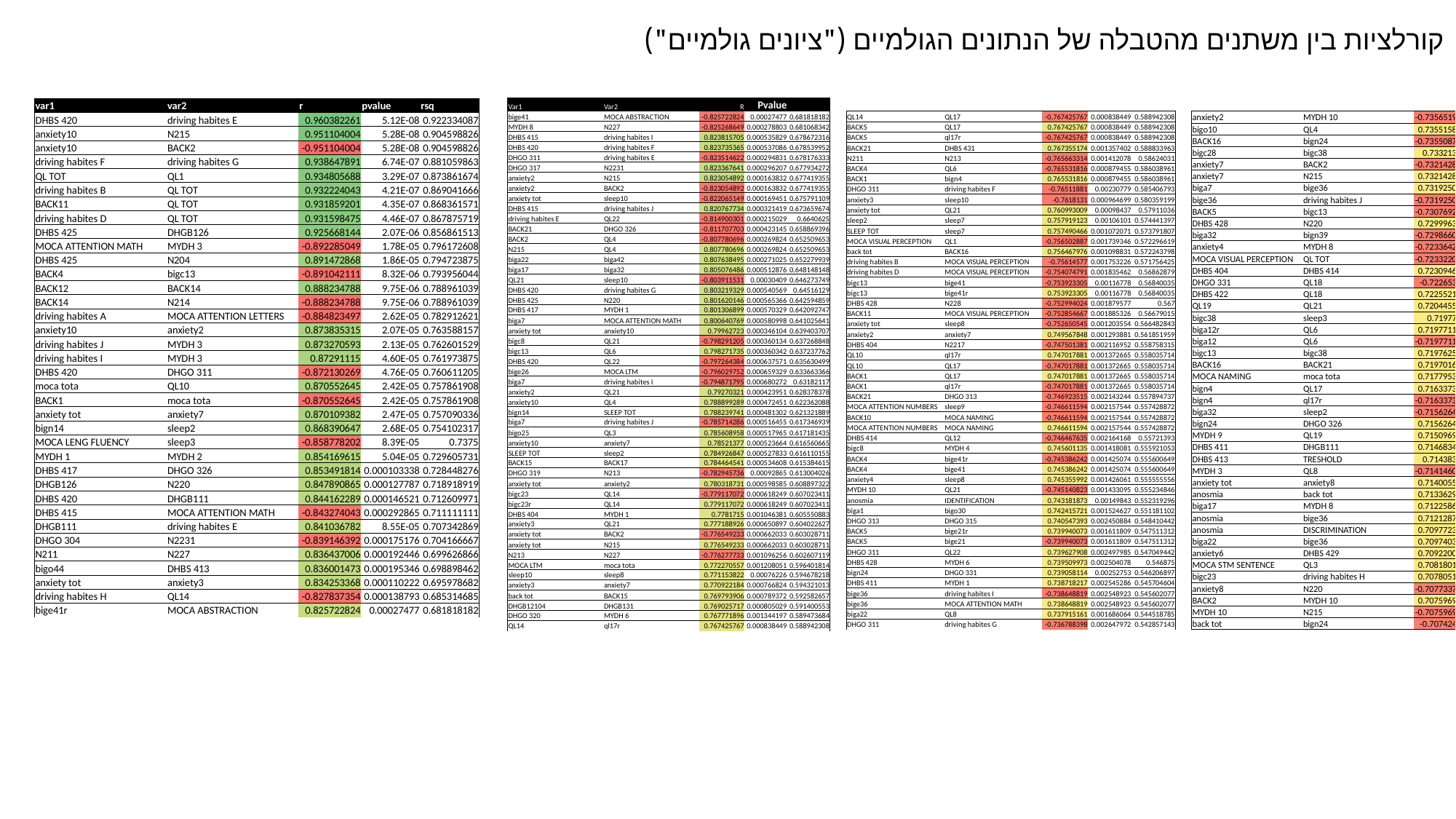

קורלציות בין משתנים מהטבלה של הנתונים הגולמיים ("ציונים גולמיים")
| Var1 | Var2 | R | Pvalue | Rsq |
| --- | --- | --- | --- | --- |
| bige41 | MOCA ABSTRACTION | -0.825722824 | 0.00027477 | 0.681818182 |
| MYDH 8 | N227 | -0.825268649 | 0.000278803 | 0.681068342 |
| DHBS 415 | driving habites I | 0.823815705 | 0.000535829 | 0.678672316 |
| DHBS 420 | driving habites F | 0.823735365 | 0.000537086 | 0.678539952 |
| DHGO 311 | driving habites E | -0.823514622 | 0.000294831 | 0.678176333 |
| DHGO 317 | N2231 | 0.823367641 | 0.000296207 | 0.677934272 |
| anxiety2 | N215 | 0.823054892 | 0.000163832 | 0.677419355 |
| anxiety2 | BACK2 | -0.823054892 | 0.000163832 | 0.677419355 |
| anxiety tot | sleep10 | -0.822065149 | 0.000169451 | 0.675791109 |
| DHBS 415 | driving habites J | 0.820767734 | 0.000321419 | 0.673659674 |
| driving habites E | QL22 | -0.814900301 | 0.000215029 | 0.6640625 |
| BACK21 | DHGO 326 | -0.811707703 | 0.000423145 | 0.658869396 |
| BACK2 | QL4 | -0.807780696 | 0.000269824 | 0.652509653 |
| N215 | QL4 | 0.807780696 | 0.000269824 | 0.652509653 |
| biga22 | biga42 | 0.807638495 | 0.000271025 | 0.652279939 |
| biga17 | biga32 | 0.805076486 | 0.000512876 | 0.648148148 |
| QL21 | sleep10 | -0.803911531 | 0.00030409 | 0.646273749 |
| DHBS 420 | driving habites G | 0.803219329 | 0.000540569 | 0.64516129 |
| DHBS 425 | N220 | 0.801620146 | 0.000565366 | 0.642594859 |
| DHBS 417 | MYDH 1 | 0.801306899 | 0.000570329 | 0.642092747 |
| biga7 | MOCA ATTENTION MATH | 0.800640769 | 0.000580998 | 0.641025641 |
| anxiety tot | anxiety10 | 0.79962723 | 0.000346104 | 0.639403707 |
| bigc8 | QL21 | -0.798291205 | 0.000360134 | 0.637268848 |
| bigc13 | QL6 | 0.798271735 | 0.000360342 | 0.637237762 |
| DHBS 420 | QL22 | -0.797264384 | 0.000637571 | 0.635630499 |
| bige26 | MOCA LTM | -0.796029752 | 0.000659329 | 0.633663366 |
| biga7 | driving habites I | -0.794871795 | 0.000680272 | 0.63182117 |
| anxiety2 | QL21 | 0.79270321 | 0.000423951 | 0.628378378 |
| anxiety10 | QL4 | 0.788899289 | 0.000472451 | 0.622362088 |
| bign14 | SLEEP TOT | 0.788239741 | 0.000481302 | 0.621321889 |
| biga7 | driving habites J | -0.785714286 | 0.000516455 | 0.617346939 |
| bigo25 | QL3 | 0.785608958 | 0.000517965 | 0.617181435 |
| anxiety10 | anxiety7 | 0.78521377 | 0.000523664 | 0.616560665 |
| SLEEP TOT | sleep2 | 0.784926847 | 0.000527833 | 0.616110155 |
| BACK15 | BACK17 | 0.784464541 | 0.000534608 | 0.615384615 |
| DHGO 319 | N213 | -0.782945736 | 0.00092865 | 0.613004026 |
| anxiety tot | anxiety2 | 0.780318731 | 0.000598585 | 0.608897322 |
| bigc23 | QL14 | -0.779117072 | 0.000618249 | 0.607023411 |
| bigc23r | QL14 | 0.779117072 | 0.000618249 | 0.607023411 |
| DHBS 404 | MYDH 1 | 0.7781715 | 0.001046381 | 0.605550883 |
| anxiety3 | QL21 | 0.777188926 | 0.000650897 | 0.604022627 |
| anxiety tot | BACK2 | -0.776549233 | 0.000662033 | 0.603028711 |
| anxiety tot | N215 | 0.776549233 | 0.000662033 | 0.603028711 |
| N213 | N227 | -0.776277733 | 0.001096256 | 0.602607119 |
| MOCA LTM | moca tota | 0.772270557 | 0.001208051 | 0.596401814 |
| sleep10 | sleep8 | 0.771153822 | 0.00076226 | 0.594678218 |
| anxiety3 | anxiety7 | 0.770922184 | 0.000766824 | 0.594321013 |
| back tot | BACK15 | 0.769793906 | 0.000789372 | 0.592582657 |
| DHGB12104 | DHGB131 | 0.769025717 | 0.000805029 | 0.591400553 |
| DHGO 320 | MYDH 6 | 0.767771896 | 0.001344197 | 0.589473684 |
| QL14 | ql17r | 0.767425767 | 0.000838449 | 0.588942308 |
| var1 | var2 | r | pvalue | rsq |
| --- | --- | --- | --- | --- |
| DHBS 420 | driving habites E | 0.960382261 | 5.12E-08 | 0.922334087 |
| anxiety10 | N215 | 0.951104004 | 5.28E-08 | 0.904598826 |
| anxiety10 | BACK2 | -0.951104004 | 5.28E-08 | 0.904598826 |
| driving habites F | driving habites G | 0.938647891 | 6.74E-07 | 0.881059863 |
| QL TOT | QL1 | 0.934805688 | 3.29E-07 | 0.873861674 |
| driving habites B | QL TOT | 0.932224043 | 4.21E-07 | 0.869041666 |
| BACK11 | QL TOT | 0.931859201 | 4.35E-07 | 0.868361571 |
| driving habites D | QL TOT | 0.931598475 | 4.46E-07 | 0.867875719 |
| DHBS 425 | DHGB126 | 0.925668144 | 2.07E-06 | 0.856861513 |
| MOCA ATTENTION MATH | MYDH 3 | -0.892285049 | 1.78E-05 | 0.796172608 |
| DHBS 425 | N204 | 0.891472868 | 1.86E-05 | 0.794723875 |
| BACK4 | bigc13 | -0.891042111 | 8.32E-06 | 0.793956044 |
| BACK12 | BACK14 | 0.888234788 | 9.75E-06 | 0.788961039 |
| BACK14 | N214 | -0.888234788 | 9.75E-06 | 0.788961039 |
| driving habites A | MOCA ATTENTION LETTERS | -0.884823497 | 2.62E-05 | 0.782912621 |
| anxiety10 | anxiety2 | 0.873835315 | 2.07E-05 | 0.763588157 |
| driving habites J | MYDH 3 | 0.873270593 | 2.13E-05 | 0.762601529 |
| driving habites I | MYDH 3 | 0.87291115 | 4.60E-05 | 0.761973875 |
| DHBS 420 | DHGO 311 | -0.872130269 | 4.76E-05 | 0.760611205 |
| moca tota | QL10 | 0.870552645 | 2.42E-05 | 0.757861908 |
| BACK1 | moca tota | -0.870552645 | 2.42E-05 | 0.757861908 |
| anxiety tot | anxiety7 | 0.870109382 | 2.47E-05 | 0.757090336 |
| bign14 | sleep2 | 0.868390647 | 2.68E-05 | 0.754102317 |
| MOCA LENG FLUENCY | sleep3 | -0.858778202 | 8.39E-05 | 0.7375 |
| MYDH 1 | MYDH 2 | 0.854169615 | 5.04E-05 | 0.729605731 |
| DHBS 417 | DHGO 326 | 0.853491814 | 0.000103338 | 0.728448276 |
| DHGB126 | N220 | 0.847890865 | 0.000127787 | 0.718918919 |
| DHBS 420 | DHGB111 | 0.844162289 | 0.000146521 | 0.712609971 |
| DHBS 415 | MOCA ATTENTION MATH | -0.843274043 | 0.000292865 | 0.711111111 |
| DHGB111 | driving habites E | 0.841036782 | 8.55E-05 | 0.707342869 |
| DHGO 304 | N2231 | -0.839146392 | 0.000175176 | 0.704166667 |
| N211 | N227 | 0.836437006 | 0.000192446 | 0.699626866 |
| bigo44 | DHBS 413 | 0.836001473 | 0.000195346 | 0.698898462 |
| anxiety tot | anxiety3 | 0.834253368 | 0.000110222 | 0.695978682 |
| driving habites H | QL14 | -0.827837354 | 0.000138793 | 0.685314685 |
| bige41r | MOCA ABSTRACTION | 0.825722824 | 0.00027477 | 0.681818182 |
| QL14 | QL17 | -0.767425767 | 0.000838449 | 0.588942308 |
| --- | --- | --- | --- | --- |
| BACK5 | QL17 | 0.767425767 | 0.000838449 | 0.588942308 |
| BACK5 | ql17r | -0.767425767 | 0.000838449 | 0.588942308 |
| BACK21 | DHBS 431 | 0.767355174 | 0.001357402 | 0.588833963 |
| N211 | N213 | -0.765663314 | 0.001412078 | 0.58624031 |
| BACK4 | QL6 | -0.765531816 | 0.000879455 | 0.586038961 |
| BACK1 | bign4 | 0.765531816 | 0.000879455 | 0.586038961 |
| DHGO 311 | driving habites F | -0.76511881 | 0.00230779 | 0.585406793 |
| anxiety3 | sleep10 | -0.7618131 | 0.000964699 | 0.580359199 |
| anxiety tot | QL21 | 0.760993009 | 0.00098437 | 0.57911036 |
| sleep2 | sleep7 | 0.757919123 | 0.00106101 | 0.574441397 |
| SLEEP TOT | sleep7 | 0.757490466 | 0.001072071 | 0.573791807 |
| MOCA VISUAL PERCEPTION | QL1 | -0.756502887 | 0.001739346 | 0.572296619 |
| back tot | BACK16 | 0.756467976 | 0.001098831 | 0.572243798 |
| driving habites B | MOCA VISUAL PERCEPTION | -0.75614577 | 0.001753226 | 0.571756425 |
| driving habites D | MOCA VISUAL PERCEPTION | -0.754074791 | 0.001835462 | 0.56862879 |
| bigc13 | bige41 | -0.753923305 | 0.00116778 | 0.56840035 |
| bigc13 | bige41r | 0.753923305 | 0.00116778 | 0.56840035 |
| DHBS 428 | N228 | -0.752994024 | 0.001879577 | 0.567 |
| BACK11 | MOCA VISUAL PERCEPTION | -0.752854667 | 0.001885326 | 0.56679015 |
| anxiety tot | sleep8 | -0.752650545 | 0.001203554 | 0.566482843 |
| anxiety2 | anxiety7 | 0.749567848 | 0.001293881 | 0.561851959 |
| DHBS 404 | N2217 | -0.747501381 | 0.002116952 | 0.558758315 |
| QL10 | ql17r | 0.747017881 | 0.001372665 | 0.558035714 |
| QL10 | QL17 | -0.747017881 | 0.001372665 | 0.558035714 |
| BACK1 | QL17 | 0.747017881 | 0.001372665 | 0.558035714 |
| BACK1 | ql17r | -0.747017881 | 0.001372665 | 0.558035714 |
| BACK21 | DHGO 313 | -0.746923515 | 0.002143244 | 0.557894737 |
| MOCA ATTENTION NUMBERS | sleep9 | -0.746611594 | 0.002157544 | 0.557428872 |
| BACK10 | MOCA NAMING | -0.746611594 | 0.002157544 | 0.557428872 |
| MOCA ATTENTION NUMBERS | MOCA NAMING | 0.746611594 | 0.002157544 | 0.557428872 |
| DHBS 414 | QL12 | -0.746467635 | 0.002164168 | 0.55721393 |
| bigc8 | MYDH 4 | 0.745601135 | 0.001418081 | 0.555921053 |
| BACK4 | bige41r | -0.745386242 | 0.001425074 | 0.555600649 |
| BACK4 | bige41 | 0.745386242 | 0.001425074 | 0.555600649 |
| anxiety4 | sleep8 | 0.745355992 | 0.001426061 | 0.555555556 |
| MYDH 10 | QL21 | -0.745140823 | 0.001433095 | 0.555234846 |
| anosmia | IDENTIFICATION | 0.743181873 | 0.00149843 | 0.552319296 |
| biga1 | bigo30 | 0.742415721 | 0.001524627 | 0.551181102 |
| DHGO 313 | DHGO 315 | 0.740547393 | 0.002450884 | 0.548410442 |
| BACK5 | bige21r | 0.739940073 | 0.001611809 | 0.547511312 |
| BACK5 | bige21 | -0.739940073 | 0.001611809 | 0.547511312 |
| DHGO 311 | QL22 | 0.739627908 | 0.002497985 | 0.547049442 |
| DHBS 428 | MYDH 6 | 0.739509973 | 0.002504078 | 0.546875 |
| bign24 | DHGO 331 | 0.739058114 | 0.00252753 | 0.546206897 |
| DHBS 411 | MYDH 1 | 0.738718217 | 0.002545286 | 0.545704604 |
| bige36 | driving habites I | -0.738648819 | 0.002548923 | 0.545602077 |
| bige36 | MOCA ATTENTION MATH | 0.738648819 | 0.002548923 | 0.545602077 |
| biga22 | QL8 | 0.737915161 | 0.001686064 | 0.544518785 |
| DHGO 311 | driving habites G | -0.736788398 | 0.002647972 | 0.542857143 |
| anxiety2 | MYDH 10 | -0.735651983 | 0.001772289 | 0.54118384 |
| --- | --- | --- | --- | --- |
| bigo10 | QL4 | 0.735515878 | 0.002717454 | 0.540983607 |
| BACK16 | bign24 | -0.735508743 | 0.001777863 | 0.540973111 |
| bigc28 | bigc38 | 0.73321322 | 0.001869137 | 0.537601626 |
| anxiety7 | BACK2 | -0.732142857 | 0.001912964 | 0.536033163 |
| anxiety7 | N215 | 0.732142857 | 0.001912964 | 0.536033163 |
| biga7 | bige36 | 0.731925055 | 0.001921982 | 0.535714286 |
| bige36 | driving habites J | -0.731925055 | 0.001921982 | 0.535714286 |
| BACK5 | bigc13 | -0.730769231 | 0.001970414 | 0.534023669 |
| DHBS 428 | N220 | 0.729996395 | 0.003035665 | 0.532894737 |
| biga32 | bign39 | -0.729866017 | 0.003043522 | 0.532704403 |
| anxiety4 | MYDH 8 | -0.723364233 | 0.002304466 | 0.523255814 |
| MOCA VISUAL PERCEPTION | QL TOT | -0.723322093 | 0.003458909 | 0.52319485 |
| DHBS 404 | DHBS 414 | 0.723094637 | 0.003474109 | 0.522865854 |
| DHGO 331 | QL18 | -0.72265318 | 0.003503759 | 0.522227619 |
| DHBS 422 | QL18 | 0.722552173 | 0.003510572 | 0.522081642 |
| QL19 | QL21 | 0.720445535 | 0.002447983 | 0.519041769 |
| bigc38 | sleep3 | 0.7197719 | 0.002482101 | 0.518071588 |
| biga12r | QL6 | 0.719771161 | 0.002482139 | 0.518070525 |
| biga12 | QL6 | -0.719771161 | 0.002482139 | 0.518070525 |
| bigc13 | bigc38 | 0.719762573 | 0.002482577 | 0.518058161 |
| BACK16 | BACK21 | 0.719701606 | 0.002485684 | 0.517970402 |
| MOCA NAMING | moca tota | 0.717795396 | 0.003843365 | 0.51523023 |
| bign4 | QL17 | 0.716337354 | 0.002662026 | 0.513139205 |
| bign4 | ql17r | -0.716337354 | 0.002662026 | 0.513139205 |
| biga32 | sleep2 | -0.715626447 | 0.004003096 | 0.512121212 |
| bign24 | DHGO 326 | 0.715626447 | 0.004003096 | 0.512121212 |
| MYDH 9 | QL19 | 0.715096942 | 0.002729513 | 0.511363636 |
| DHBS 411 | DHGB111 | 0.714683472 | 0.004074145 | 0.510772465 |
| DHBS 413 | TRESHOLD | 0.71438307 | 0.004096985 | 0.510343171 |
| MYDH 3 | QL8 | -0.714146073 | 0.002782167 | 0.510004613 |
| anxiety tot | anxiety8 | 0.714005547 | 0.002790017 | 0.509803922 |
| anosmia | back tot | 0.713362955 | 0.002826139 | 0.508886706 |
| biga17 | MYDH 8 | 0.712258657 | 0.002889087 | 0.507312395 |
| anosmia | bige36 | 0.712128749 | 0.002896566 | 0.507127356 |
| anosmia | DISCRIMINATION | 0.709772308 | 0.003034921 | 0.50377673 |
| biga22 | bige36 | 0.709740335 | 0.003036834 | 0.503731343 |
| anxiety6 | DHBS 429 | 0.709220006 | 0.00450549 | 0.502993016 |
| MOCA STM SENTENCE | QL3 | 0.708180139 | 0.004591491 | 0.501519109 |
| bigc23 | driving habites H | 0.707805158 | 0.003154416 | 0.500988142 |
| anxiety8 | N220 | -0.707733742 | 0.004628802 | 0.500887049 |
| BACK2 | MYDH 10 | 0.707596977 | 0.003167278 | 0.500693481 |
| MYDH 10 | N215 | -0.707596977 | 0.003167278 | 0.500693481 |
| back tot | bign24 | -0.70742472 | 0.003177953 | 0.500449734 |